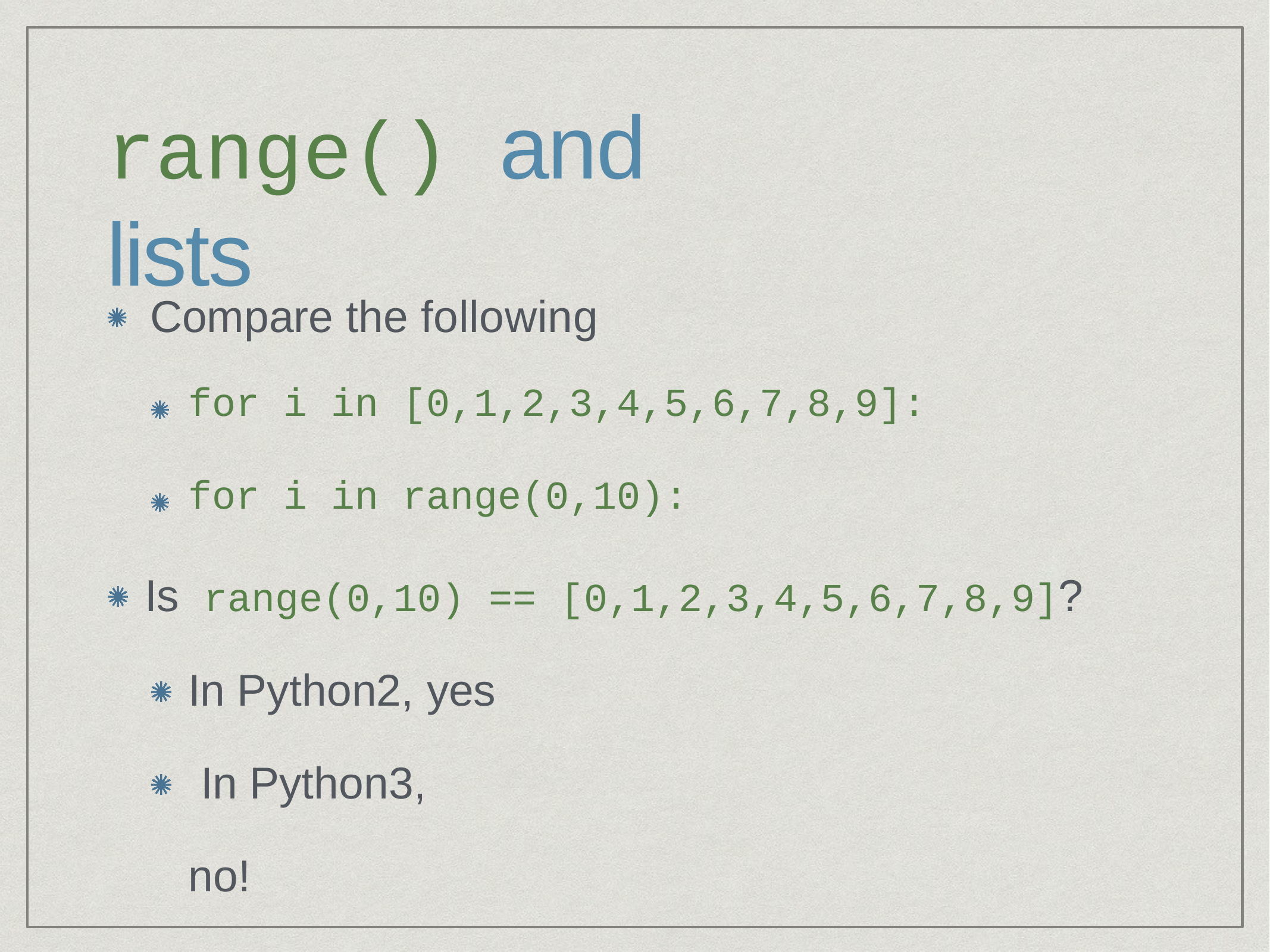

# range() and lists
Compare the following

| for | i | in | [0,1,2,3,4,5,6,7,8,9]: |
| --- | --- | --- | --- |
| for | i | in | range(0,10): |

Is	range(0,10) == [0,1,2,3,4,5,6,7,8,9]?
In Python2, yes  In Python3, no!